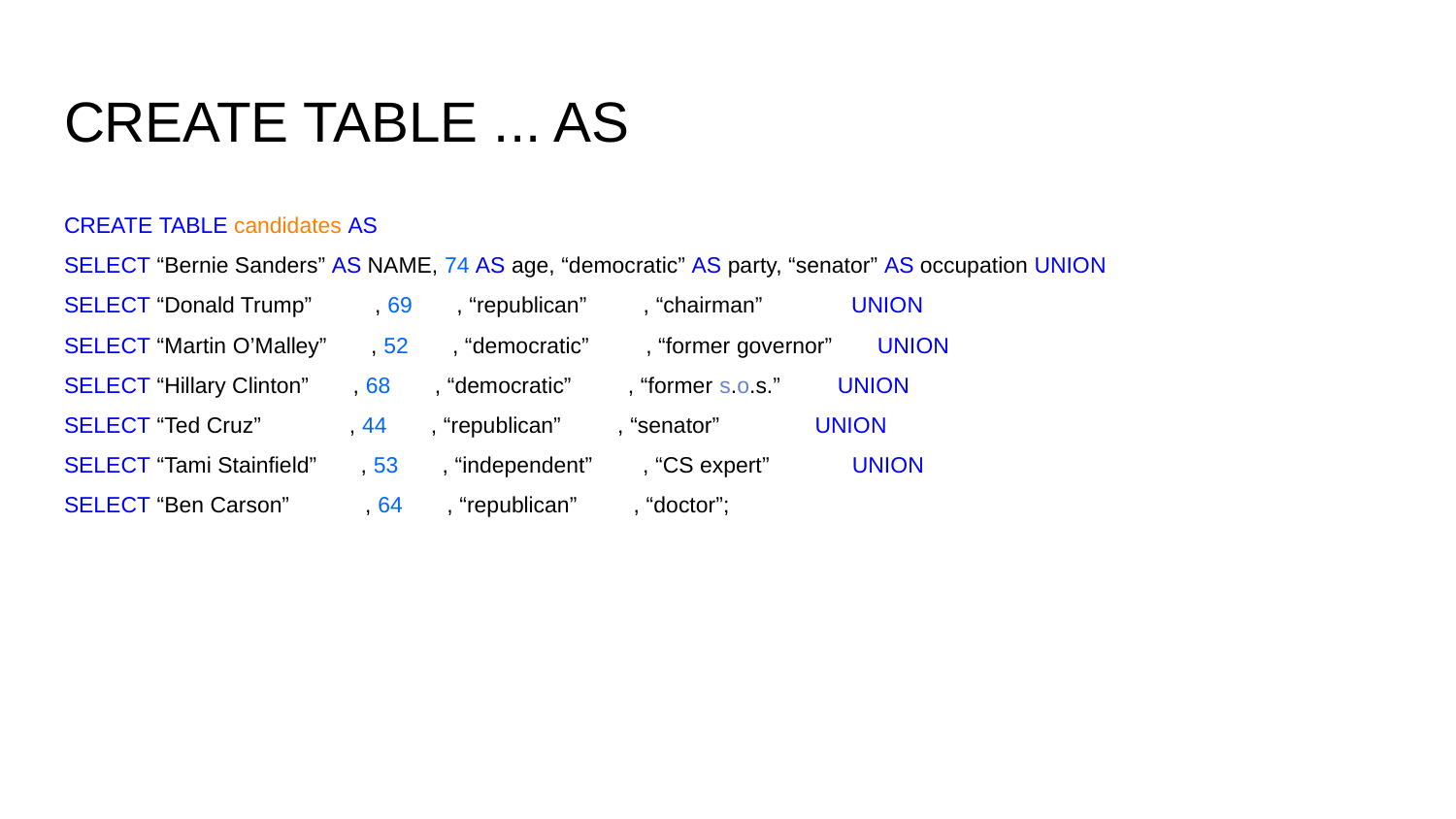

# CREATE TABLE ... AS
CREATE TABLE candidates AS
SELECT “Bernie Sanders” AS NAME, 74 AS age, “democratic” AS party, “senator” AS occupation UNION
SELECT “Donald Trump”          , 69       , “republican”         , “chairman”              UNION
SELECT “Martin O’Malley”       , 52       , “democratic”         , “former governor”       UNION
SELECT “Hillary Clinton”       , 68       , “democratic”         , “former s.o.s.”         UNION
SELECT “Ted Cruz”              , 44       , “republican”         , “senator”               UNION
SELECT “Tami Stainfield”       , 53       , “independent”        , “CS expert”             UNION
SELECT “Ben Carson”            , 64       , “republican”         , “doctor”;